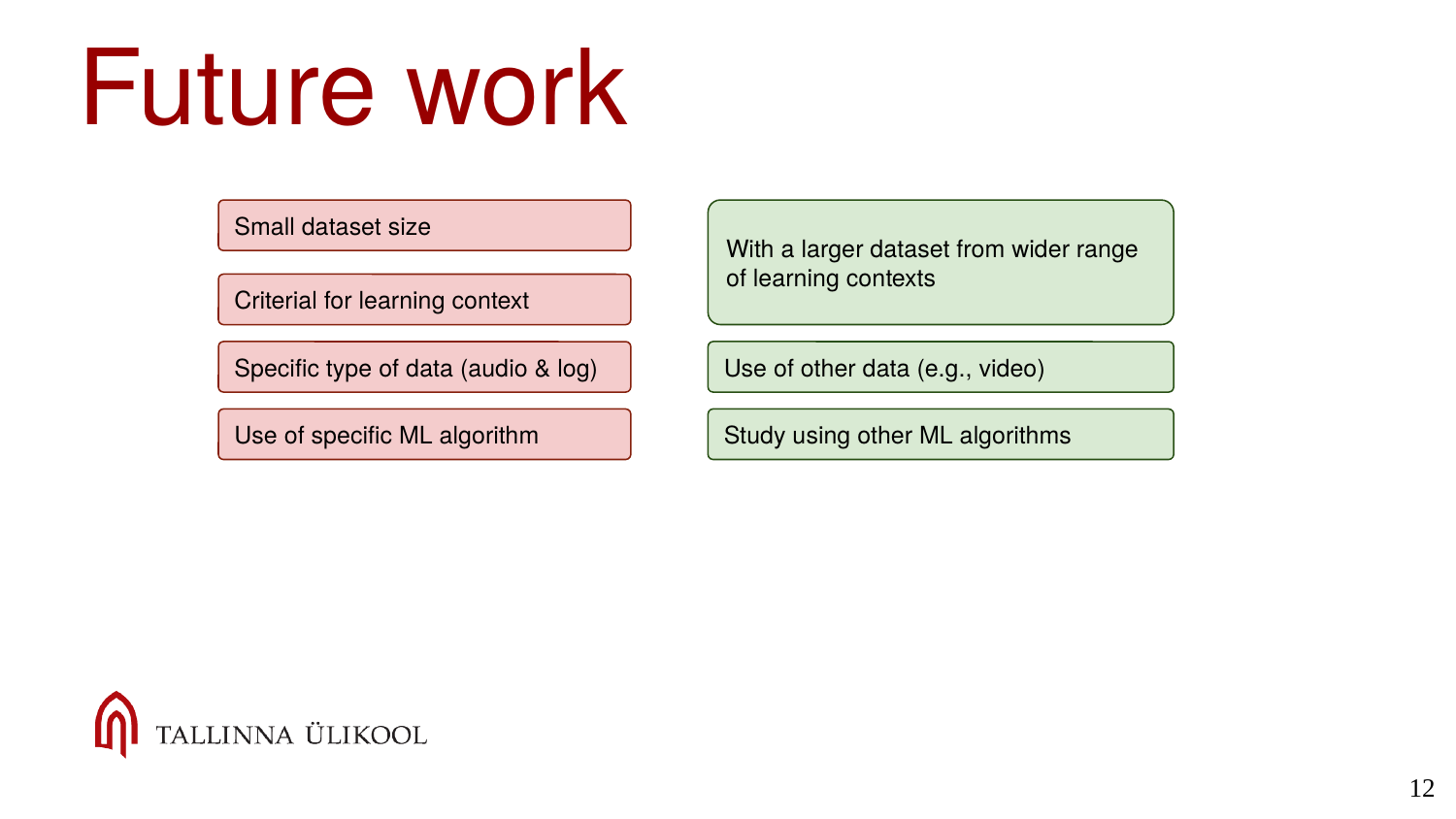

# Future work
Small dataset size
With a larger dataset from wider range of learning contexts
Criterial for learning context
Specific type of data (audio & log)
Use of other data (e.g., video)
Use of specific ML algorithm
Study using other ML algorithms
12